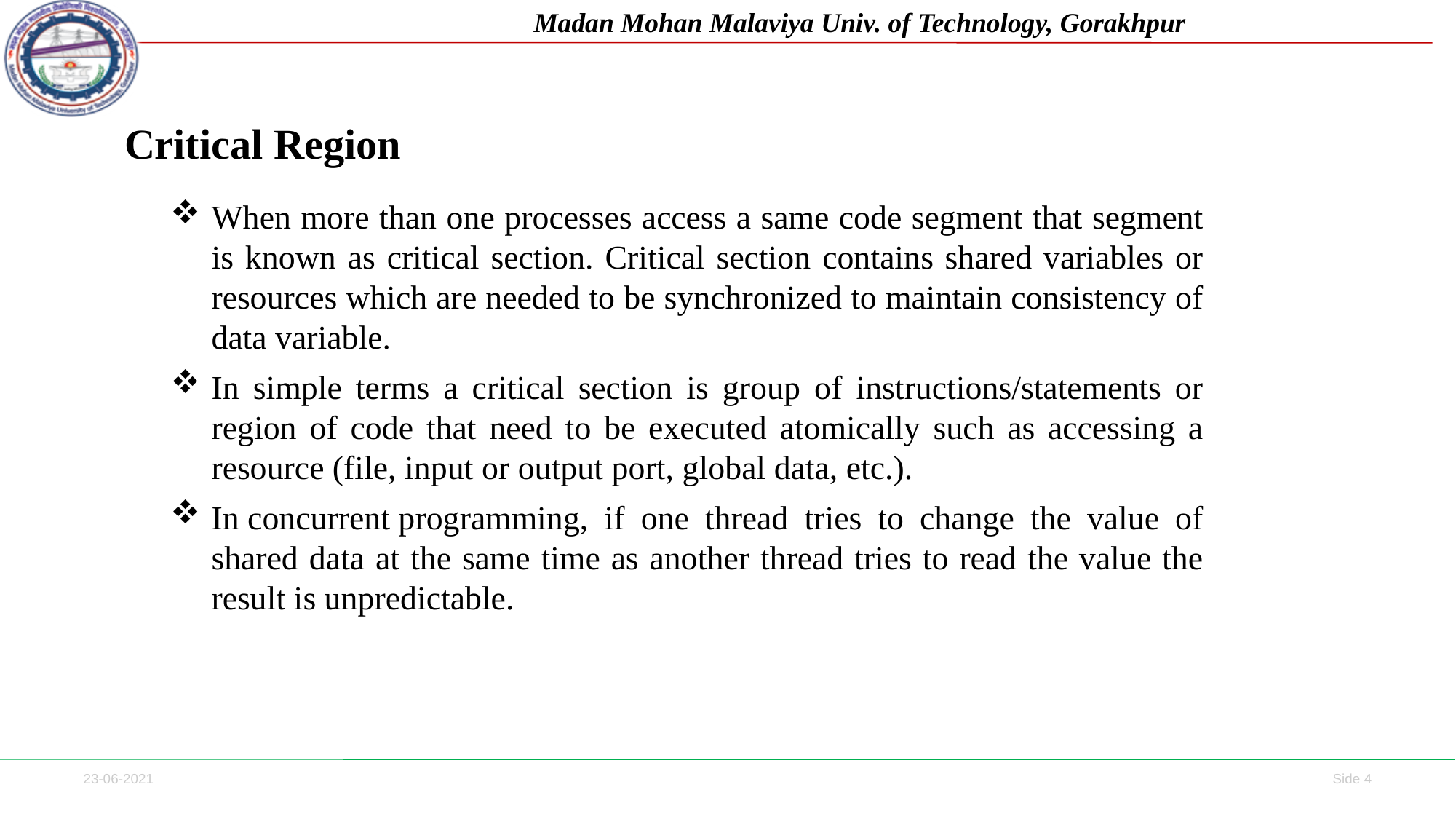

# Critical Region
When more than one processes access a same code segment that segment is known as critical section. Critical section contains shared variables or resources which are needed to be synchronized to maintain consistency of data variable.
In simple terms a critical section is group of instructions/statements or region of code that need to be executed atomically such as accessing a resource (file, input or output port, global data, etc.).
In concurrent programming, if one thread tries to change the value of shared data at the same time as another thread tries to read the value the result is unpredictable.